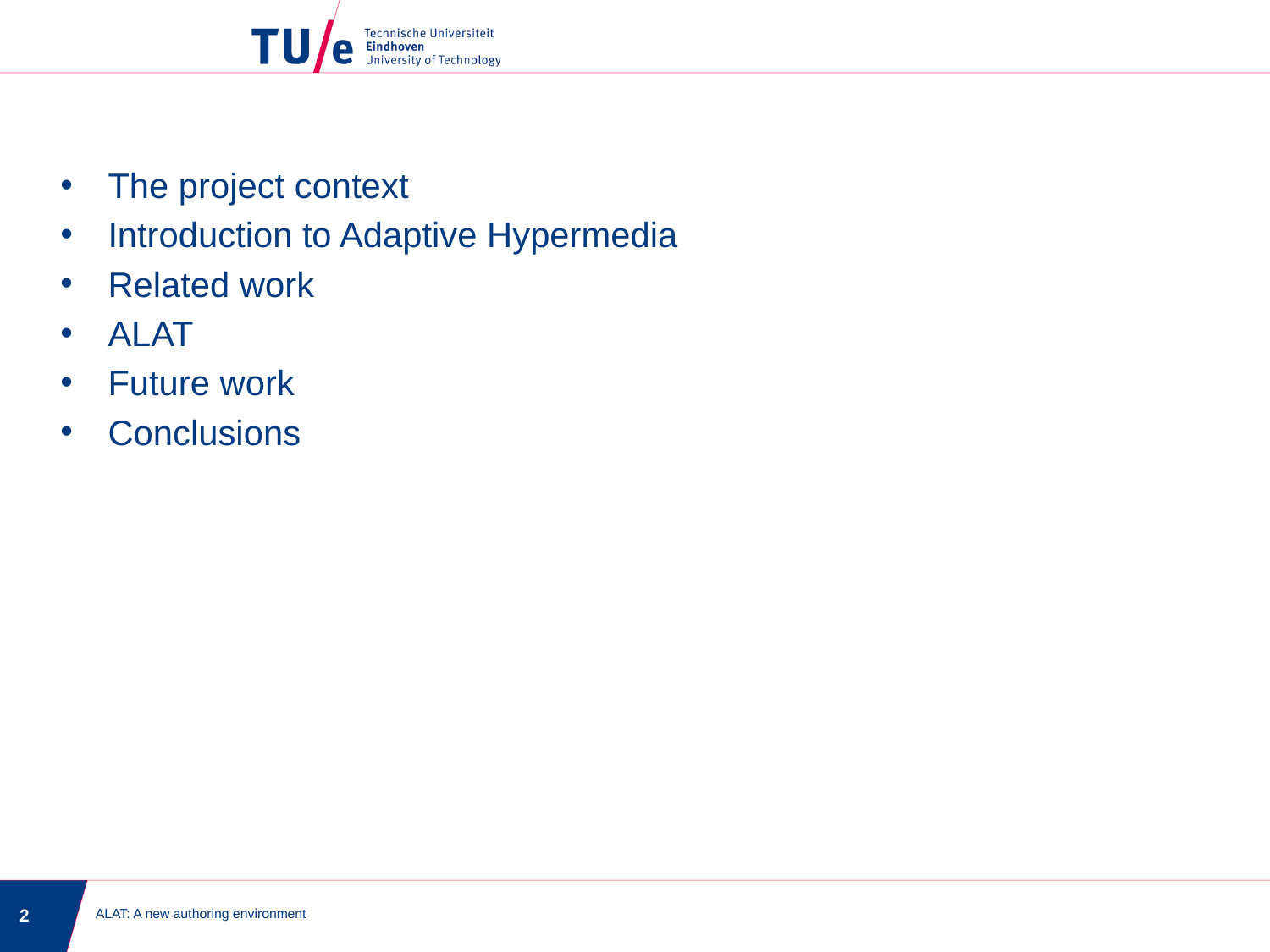

The project context
Introduction to Adaptive Hypermedia
Related work
ALAT
Future work
Conclusions
2
ALAT: A new authoring environment